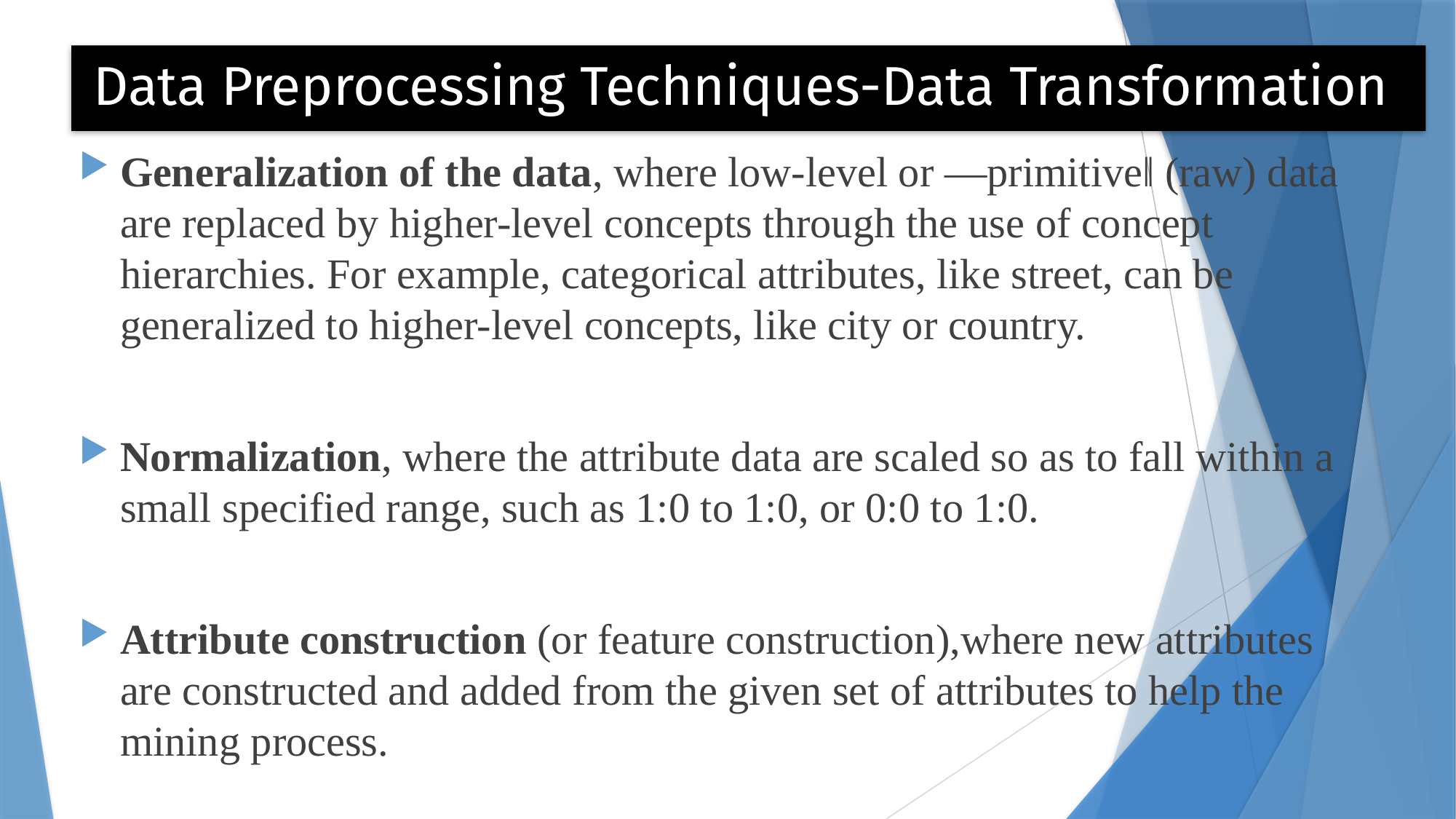

# Data Preprocessing Techniques-Data Transformation
Generalization of the data, where low-level or ―primitive‖ (raw) data are replaced by higher-level concepts through the use of concept hierarchies. For example, categorical attributes, like street, can be generalized to higher-level concepts, like city or country.

Normalization, where the attribute data are scaled so as to fall within a small specified range, such as 1:0 to 1:0, or 0:0 to 1:0.

Attribute construction (or feature construction),where new attributes are constructed and added from the given set of attributes to help the mining process.